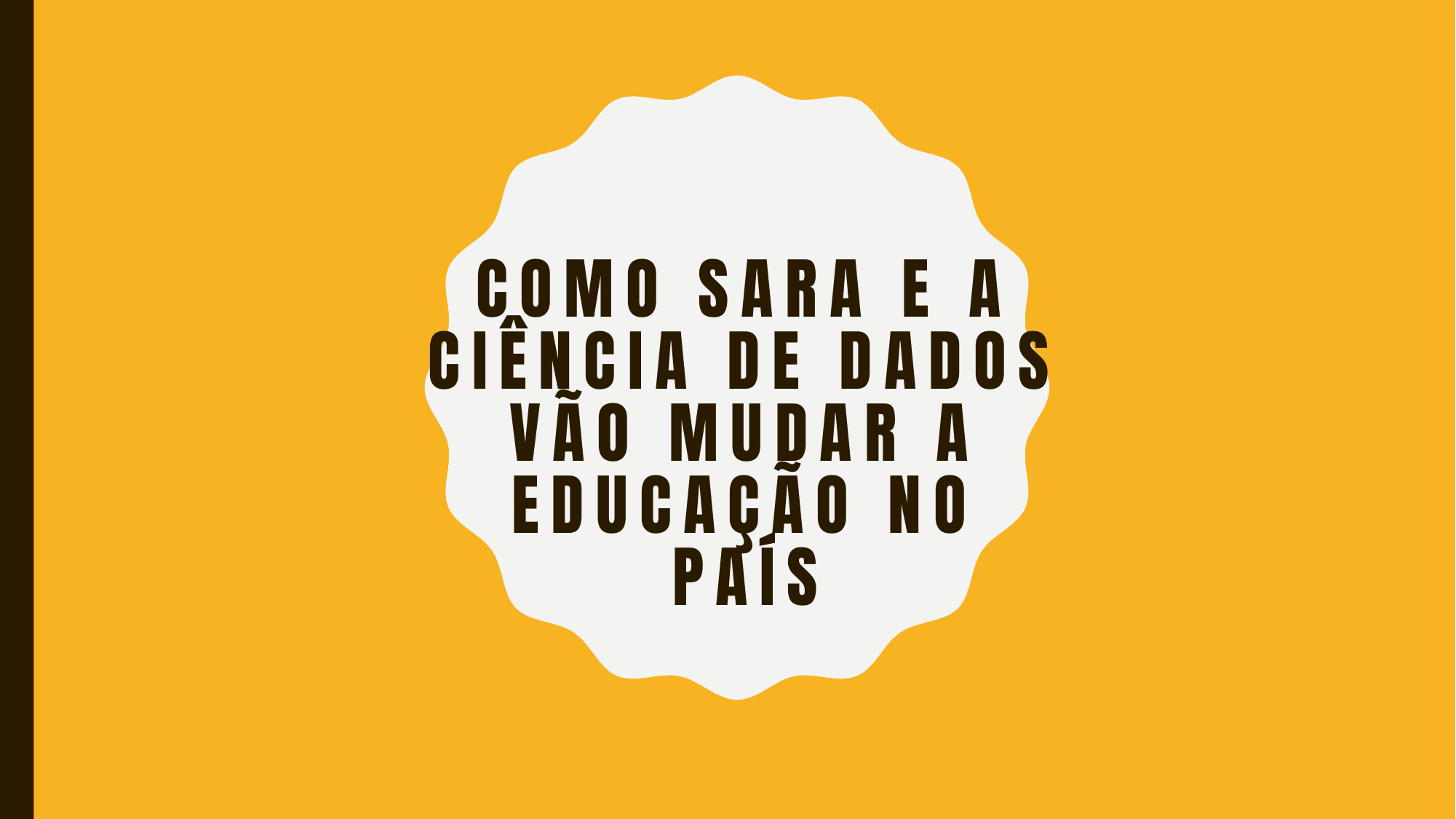

# Como Sara e a ciência de dados vão mudar a educação no país